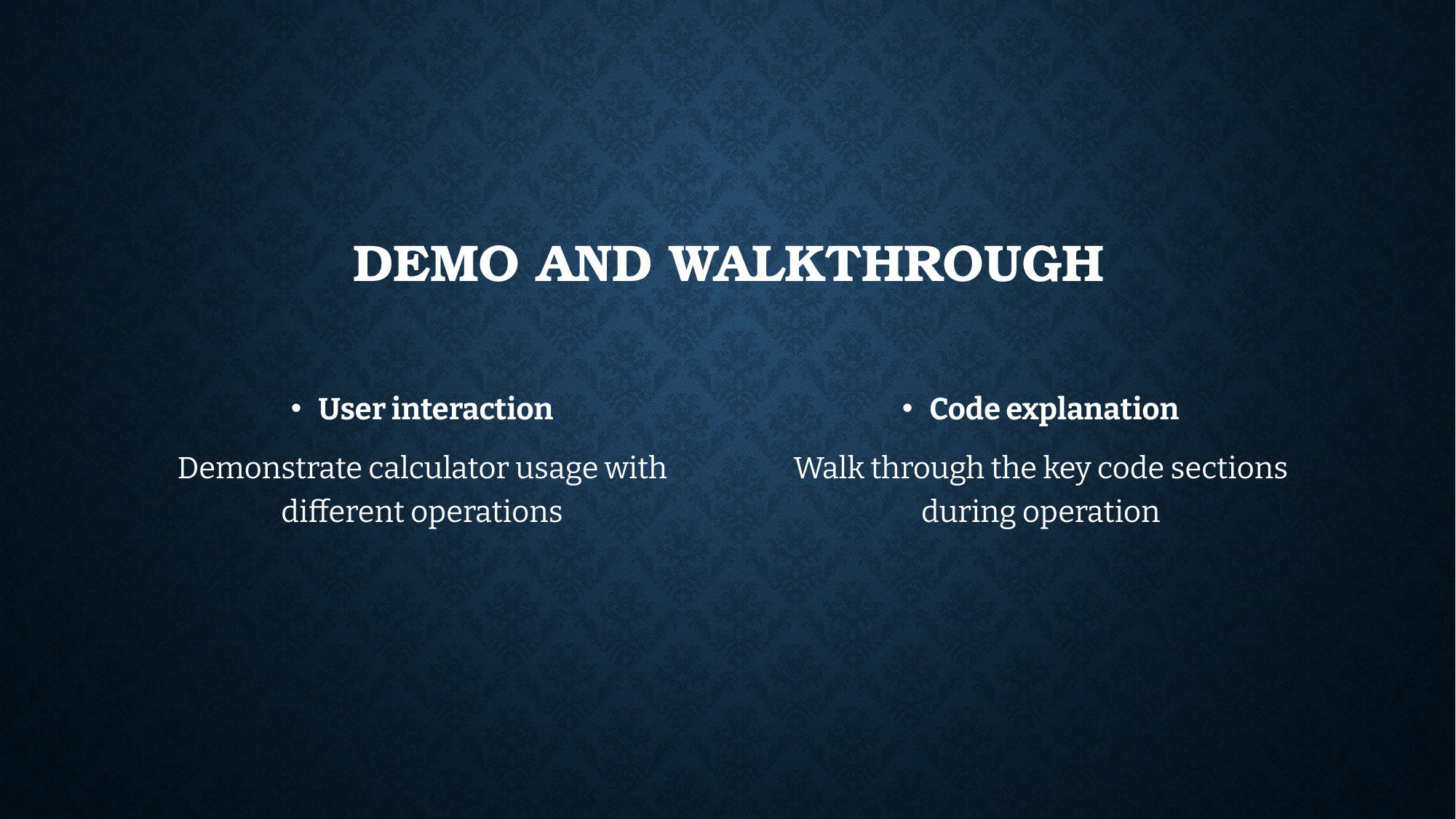

# Demo and walkthrough
User interaction
Demonstrate calculator usage with different operations
Code explanation
Walk through the key code sections during operation